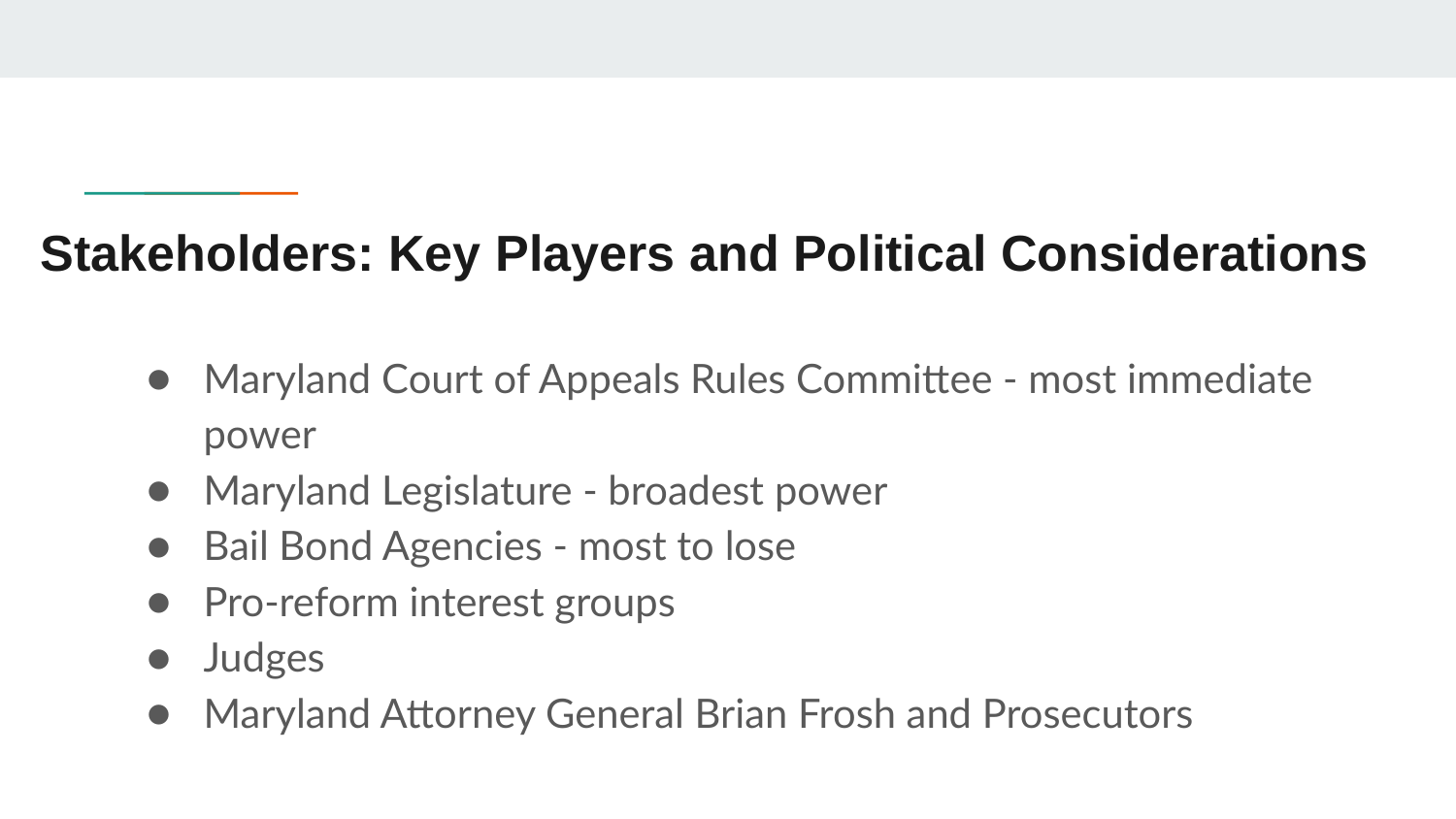

# Stakeholders: Key Players and Political Considerations
Maryland Court of Appeals Rules Committee - most immediate power
Maryland Legislature - broadest power
Bail Bond Agencies - most to lose
Pro-reform interest groups
Judges
Maryland Attorney General Brian Frosh and Prosecutors